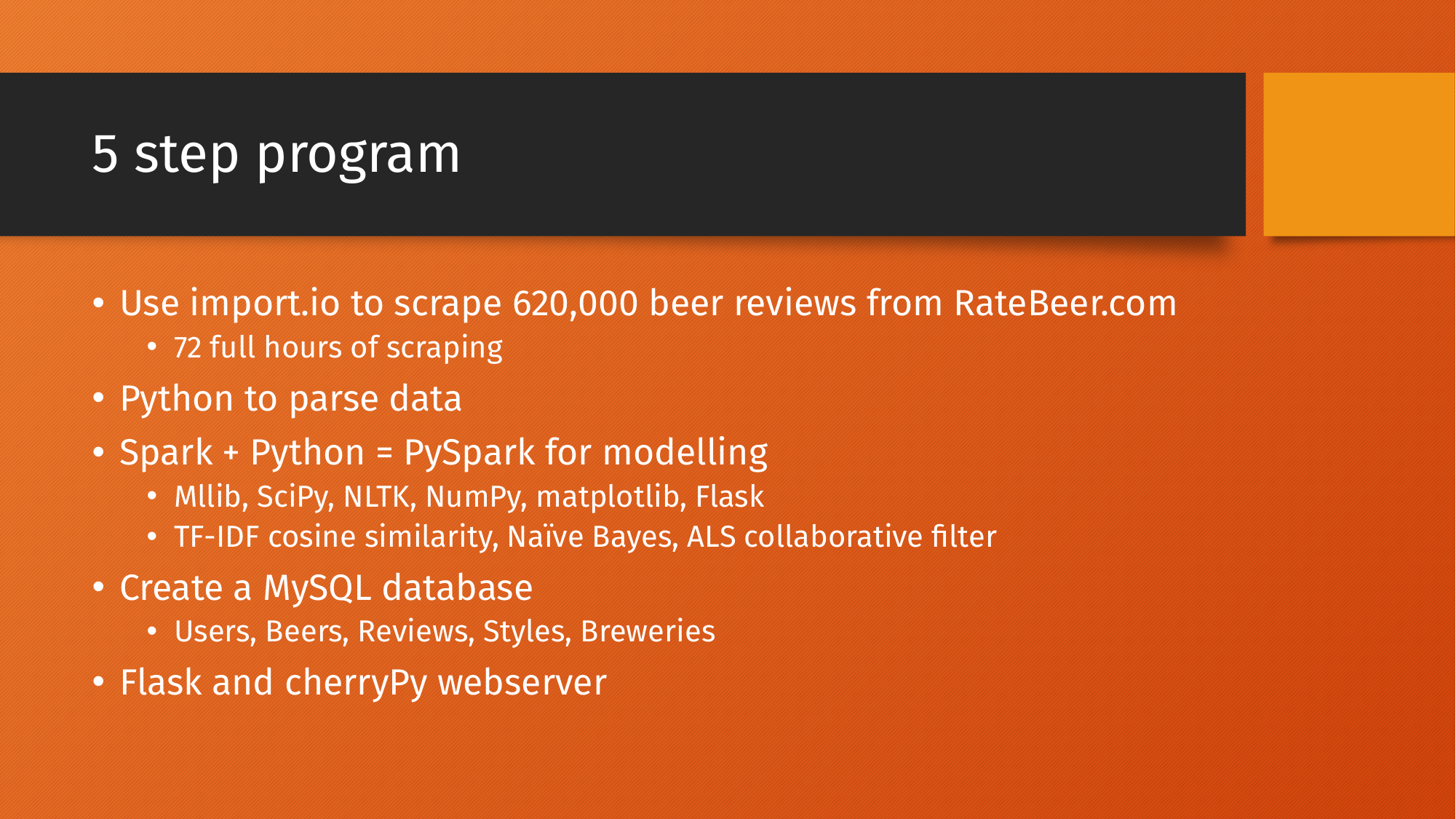

# 5 step program
Use import.io to scrape 620,000 beer reviews from RateBeer.com
72 full hours of scraping
Python to parse data
Spark + Python = PySpark for modelling
Mllib, SciPy, NLTK, NumPy, matplotlib, Flask
TF-IDF cosine similarity, Naïve Bayes, ALS collaborative filter
Create a MySQL database
Users, Beers, Reviews, Styles, Breweries
Flask and cherryPy webserver